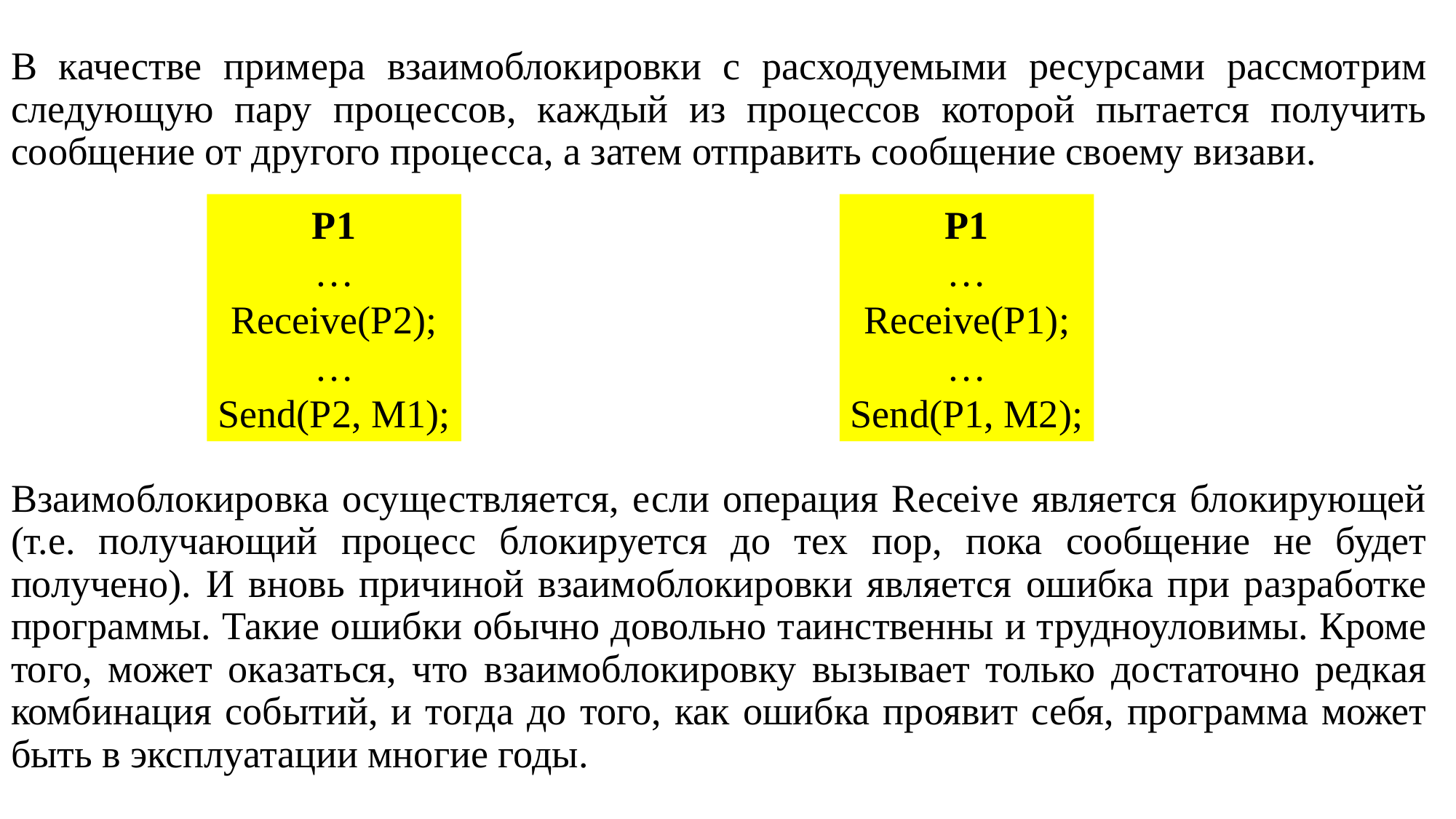

В качестве примера взаимоблокировки с расходуемыми ресурсами рассмотрим следующую пару процессов, каждый из процессов которой пытается получить сообщение от другого процесса, а затем отправить сообщение своему визави.

Взаимоблокировка осуществляется, если операция Receive является блокирующей (т.е. получающий процесс блокируется до тех пор, пока сообщение не будет получено). И вновь причиной взаимоблокировки является ошибка при разработке программы. Такие ошибки обычно довольно таинственны и трудноуловимы. Кроме того, может оказаться, что взаимоблокировку вызывает только достаточно редкая комбинация событий, и тогда до того, как ошибка проявит себя, программа может быть в эксплуатации многие годы.
P1
…
Receive(P1);
…
Send(P1, M2);
P1
…
Receive(P2);
…
Send(P2, M1);